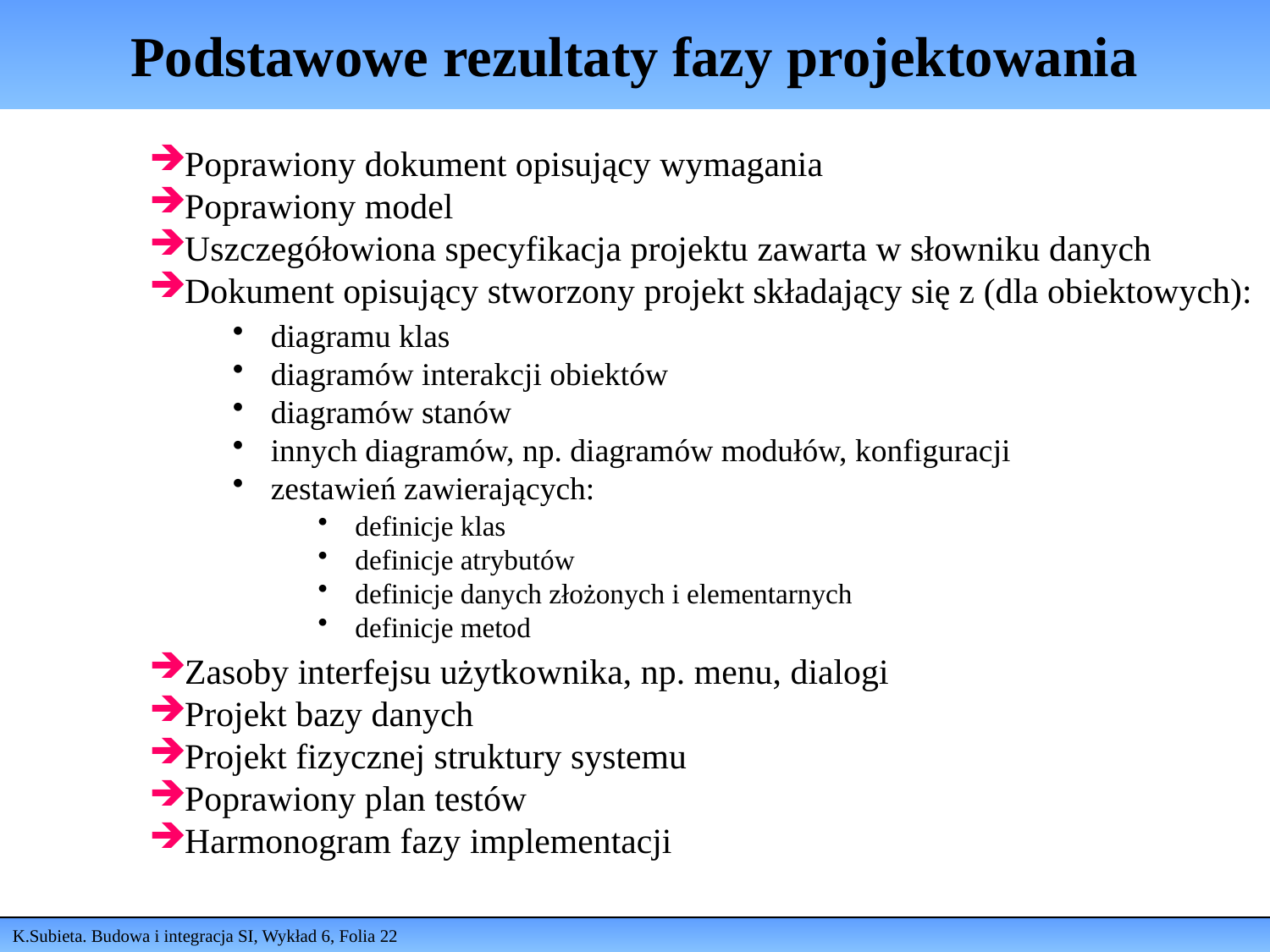

# Podstawowe rezultaty fazy projektowania
Poprawiony dokument opisujący wymagania
Poprawiony model
Uszczegółowiona specyfikacja projektu zawarta w słowniku danych
Dokument opisujący stworzony projekt składający się z (dla obiektowych):

Zasoby interfejsu użytkownika, np. menu, dialogi
Projekt bazy danych
Projekt fizycznej struktury systemu
Poprawiony plan testów
Harmonogram fazy implementacji
 diagramu klas
 diagramów interakcji obiektów
 diagramów stanów
 innych diagramów, np. diagramów modułów, konfiguracji
 zestawień zawierających:
 definicje klas
 definicje atrybutów
 definicje danych złożonych i elementarnych
 definicje metod